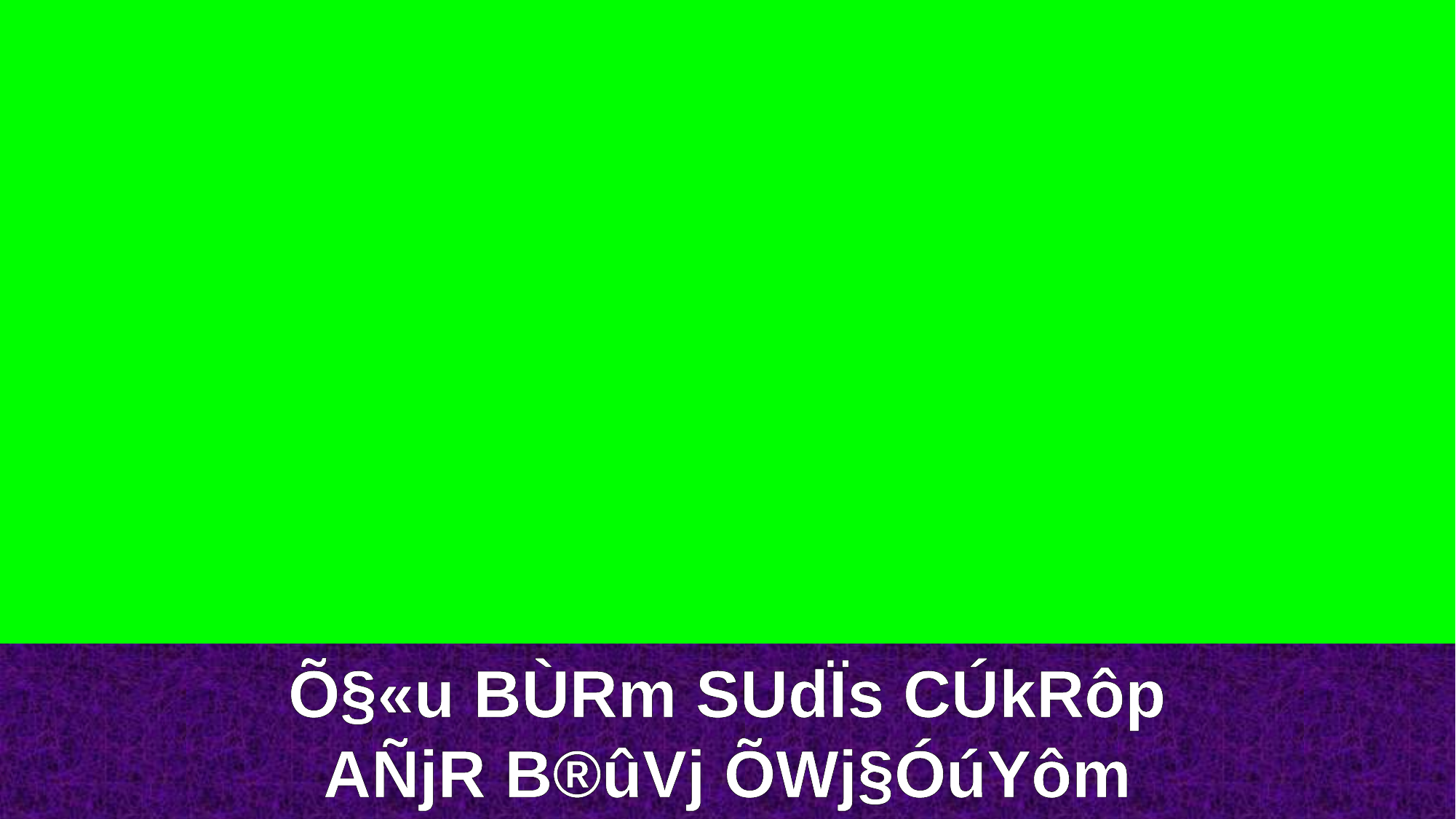

Õ§«u BÙRm SUdÏs CÚkRôp
AÑjR B®ûVj ÕWj§ÓúYôm